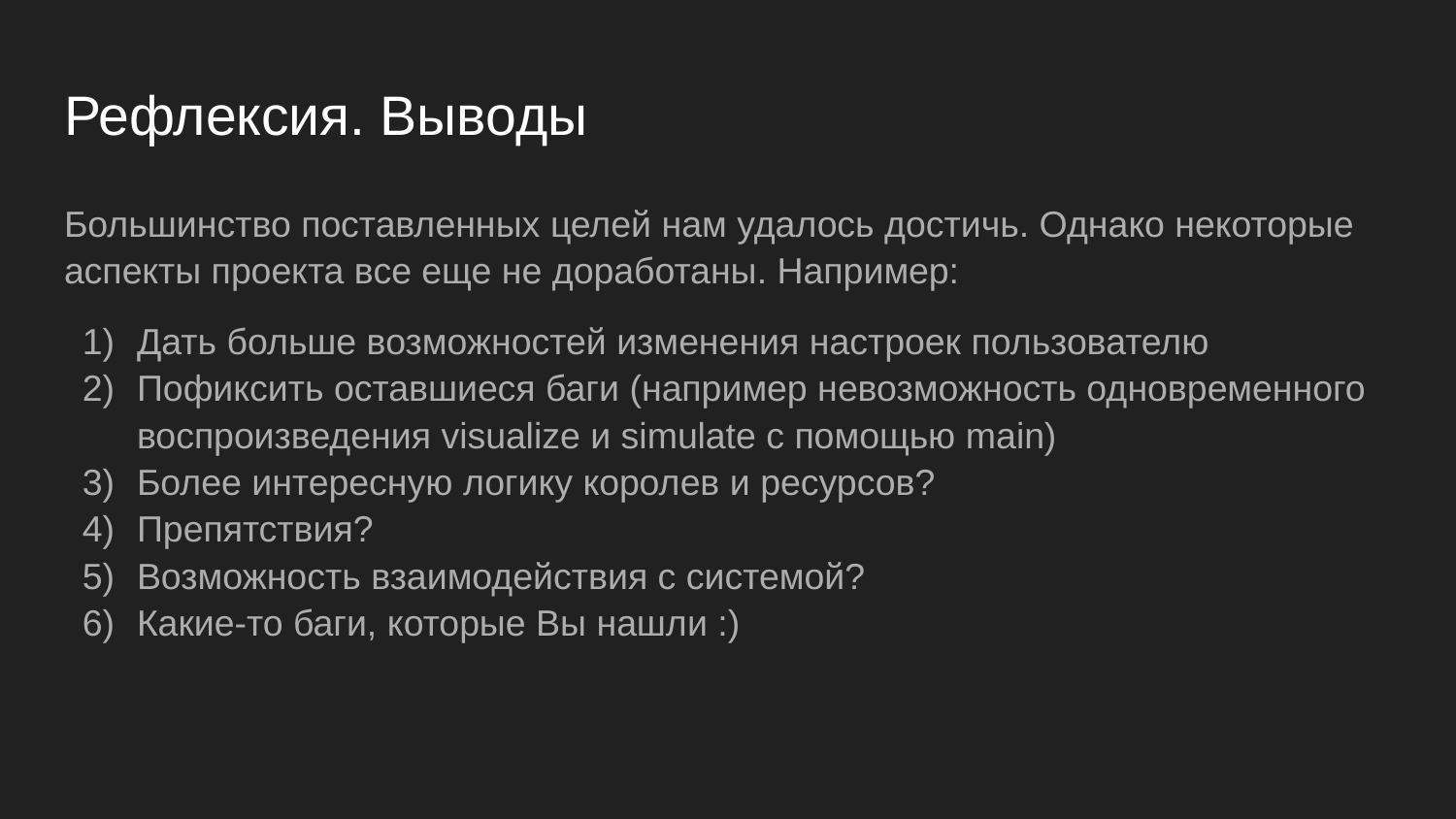

# Рефлексия. Выводы
Большинство поставленных целей нам удалось достичь. Однако некоторые аспекты проекта все еще не доработаны. Например:
Дать больше возможностей изменения настроек пользователю
Пофиксить оставшиеся баги (например невозможность одновременного воспроизведения visualize и simulate с помощью main)
Более интересную логику королев и ресурсов?
Препятствия?
Возможность взаимодействия с системой?
Какие-то баги, которые Вы нашли :)